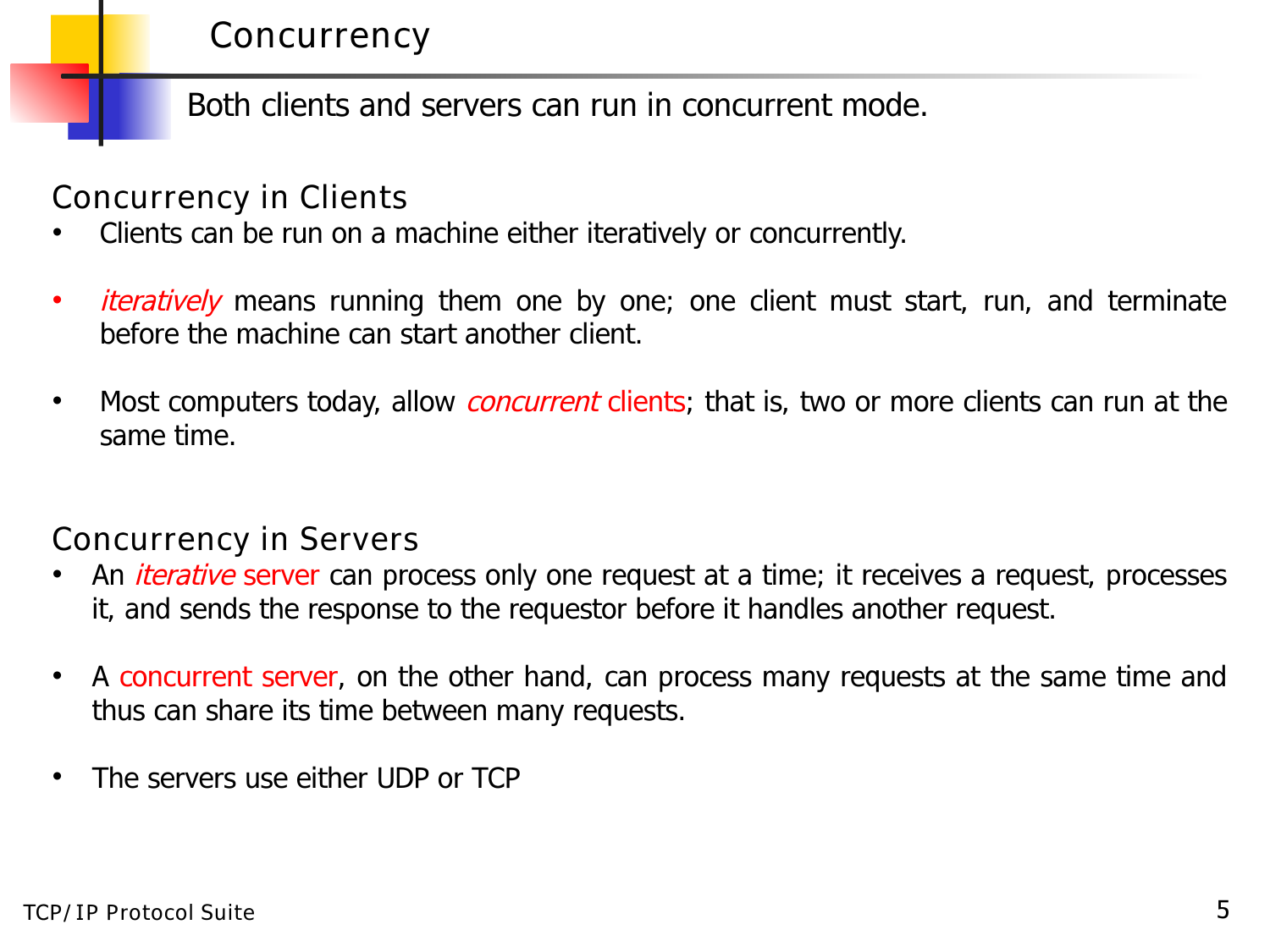

Concurrency

Both clients and servers can run in concurrent mode.
Concurrency in Clients
Clients can be run on a machine either iteratively or concurrently.

iteratively means running them one by one; one client must start, run, and terminate before the machine can start another client.

Most computers today, allow concurrent clients; that is, two or more clients can run at the same time.

Concurrency in Servers
An iterative server can process only one request at a time; it receives a request, processes it, and sends the response to the requestor before it handles another request.

A concurrent server, on the other hand, can process many requests at the same time and thus can share its time between many requests.

The servers use either UDP or TCP
5
TCP/IP Protocol Suite